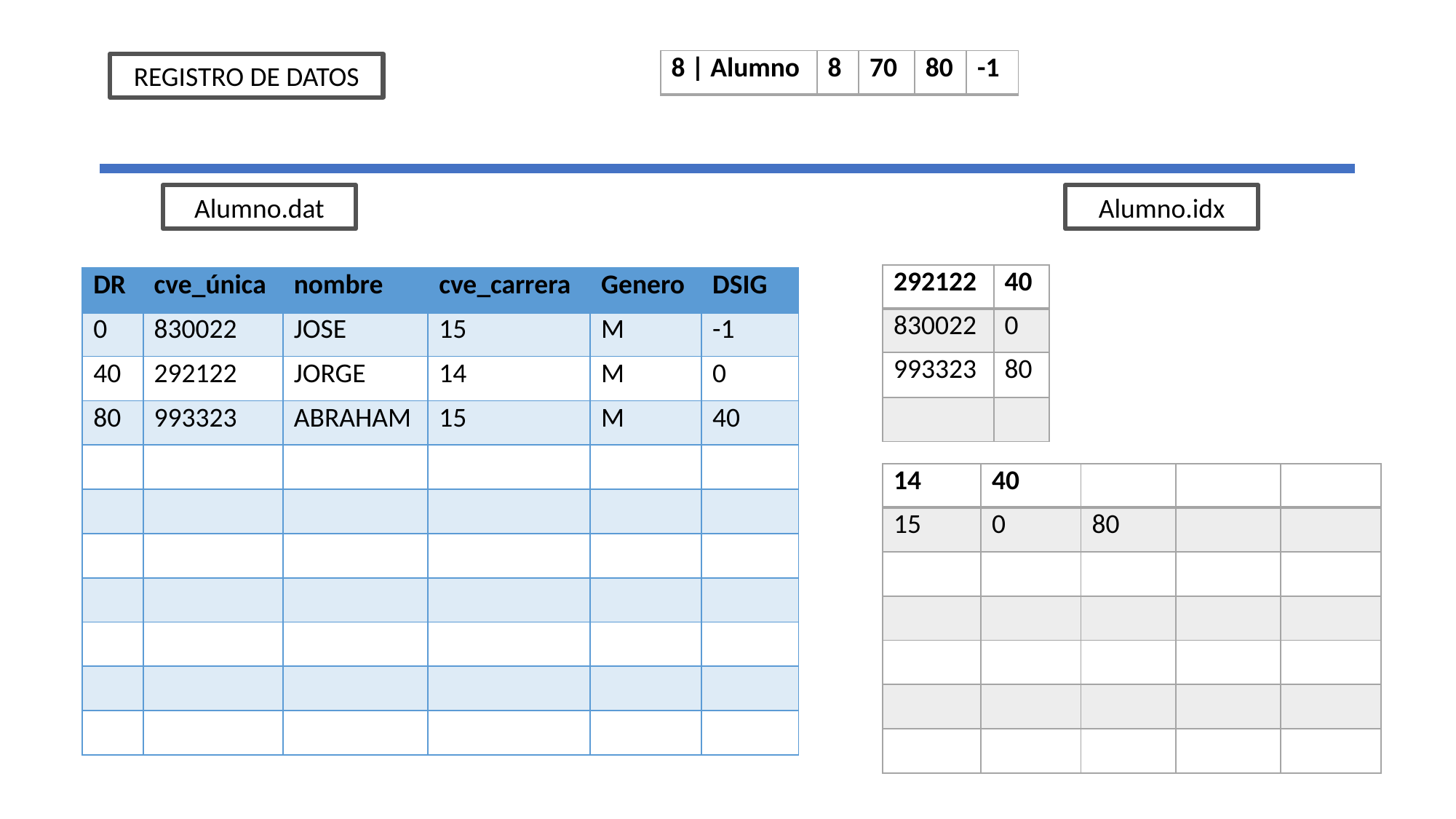

| 8 | Alumno | 8 | 70 | 80 | -1 |
| --- | --- | --- | --- | --- |
REGISTRO DE DATOS
Alumno.dat
Alumno.idx
| 292122 | 40 |
| --- | --- |
| 830022 | 0 |
| 993323 | 80 |
|  |  |
| DR | cve\_única | nombre | cve\_carrera | Genero | DSIG |
| --- | --- | --- | --- | --- | --- |
| 0 | 830022 | JOSE | 15 | M | -1 |
| 40 | 292122 | JORGE | 14 | M | 0 |
| 80 | 993323 | ABRAHAM | 15 | M | 40 |
|  |  |  |  |  |  |
|  |  |  |  |  |  |
|  |  |  |  |  |  |
|  |  |  |  |  |  |
|  |  |  |  |  |  |
|  |  |  |  |  |  |
|  |  |  |  |  |  |
| 14 | 40 |  |  |  |
| --- | --- | --- | --- | --- |
| 15 | 0 | 80 |  |  |
|  |  |  |  |  |
|  |  |  |  |  |
|  |  |  |  |  |
|  |  |  |  |  |
|  |  |  |  |  |